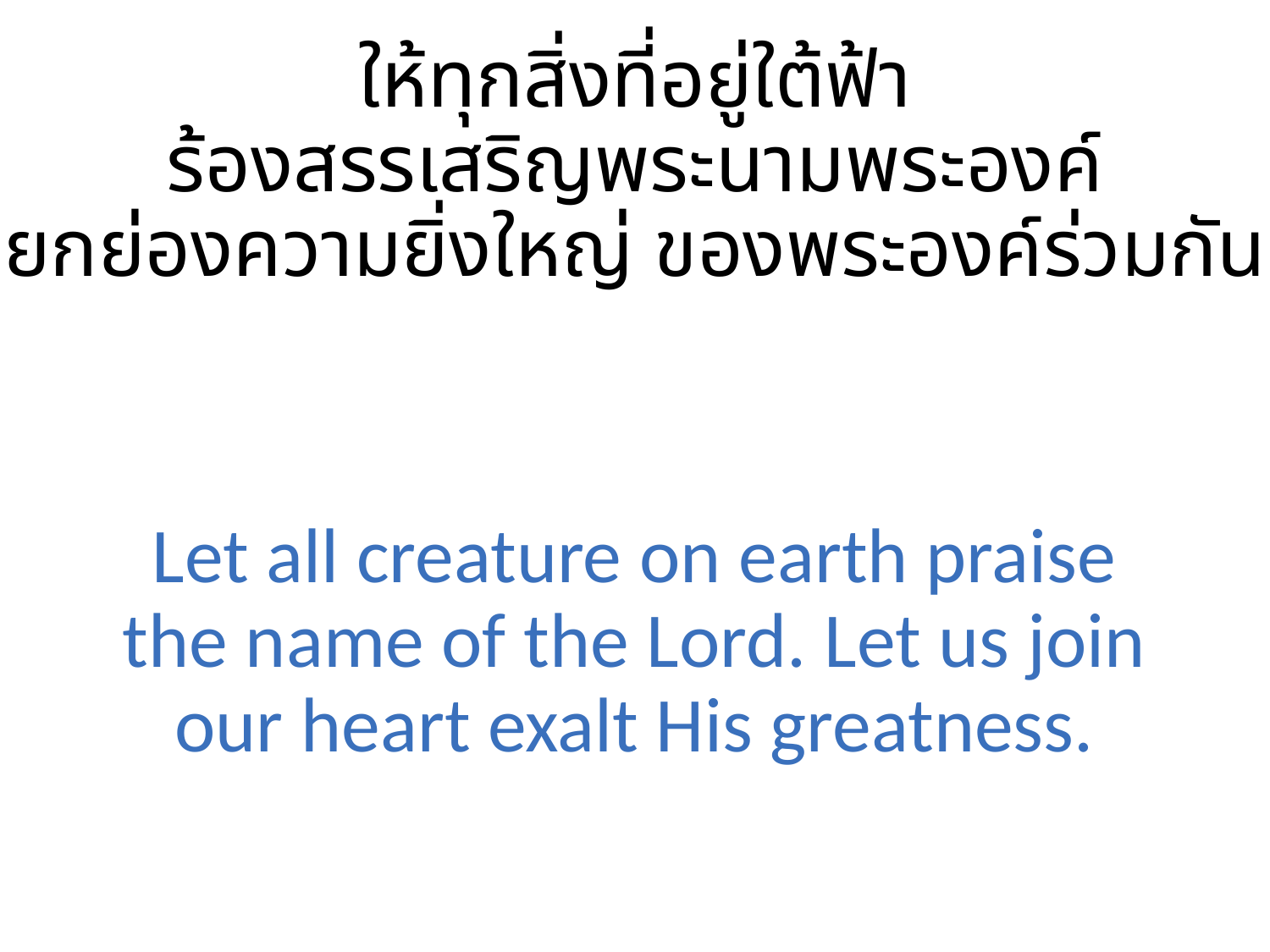

ให้ทุกสิ่งที่อยู่ใต้ฟ้า
ร้องสรรเสริญพระนามพระองค์
ยกย่องความยิ่งใหญ่ ของพระองค์ร่วมกัน
Let all creature on earth praise the name of the Lord. Let us join our heart exalt His greatness.